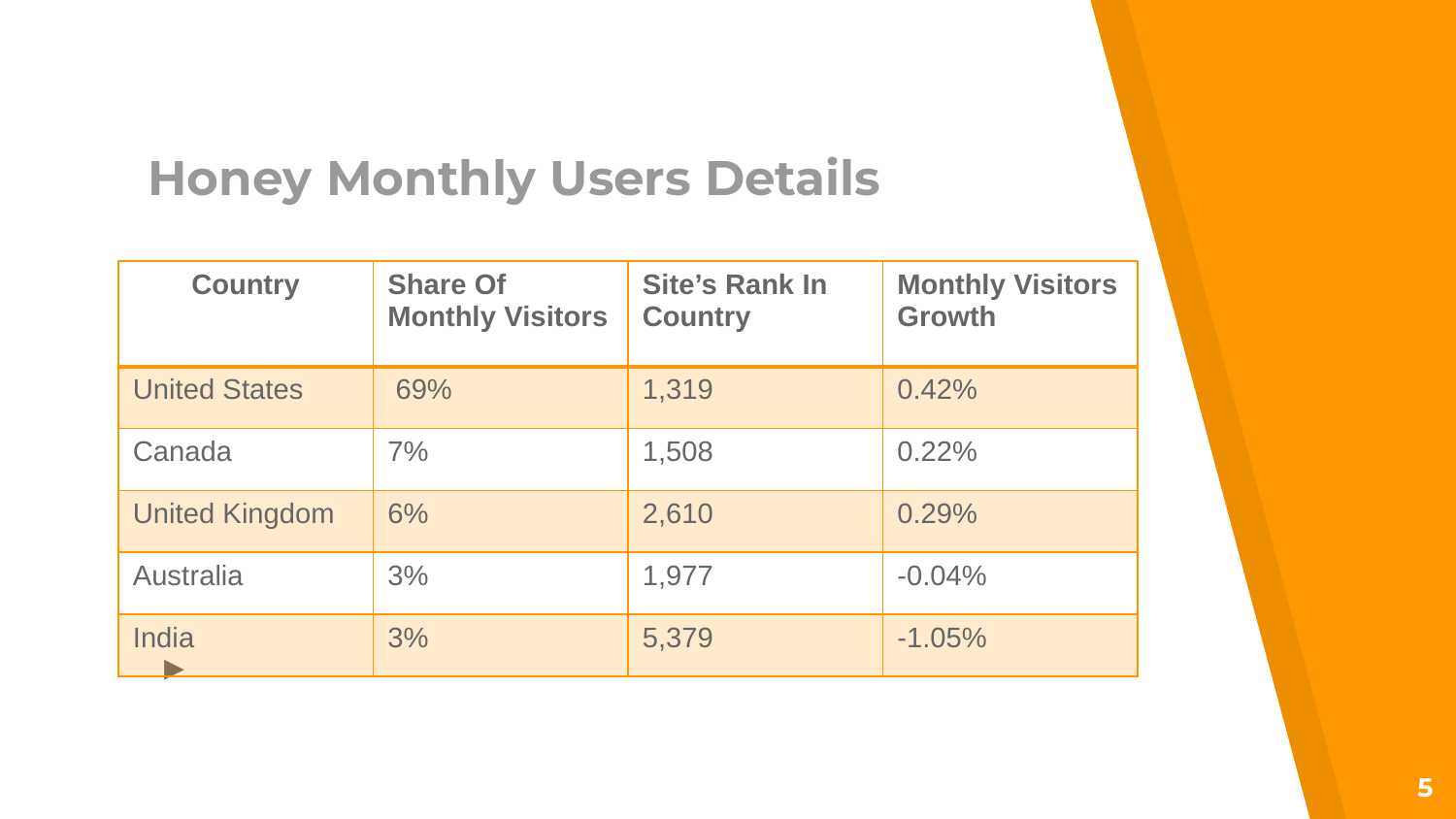

# Honey Monthly Users Details
| Country | Share Of Monthly Visitors | Site’s Rank In Country | Monthly Visitors Growth |
| --- | --- | --- | --- |
| United States | 69% | 1,319 | 0.42% |
| Canada | 7% | 1,508 | 0.22% |
| United Kingdom | 6% | 2,610 | 0.29% |
| Australia | 3% | 1,977 | -0.04% |
| India | 3% | 5,379 | -1.05% |

5